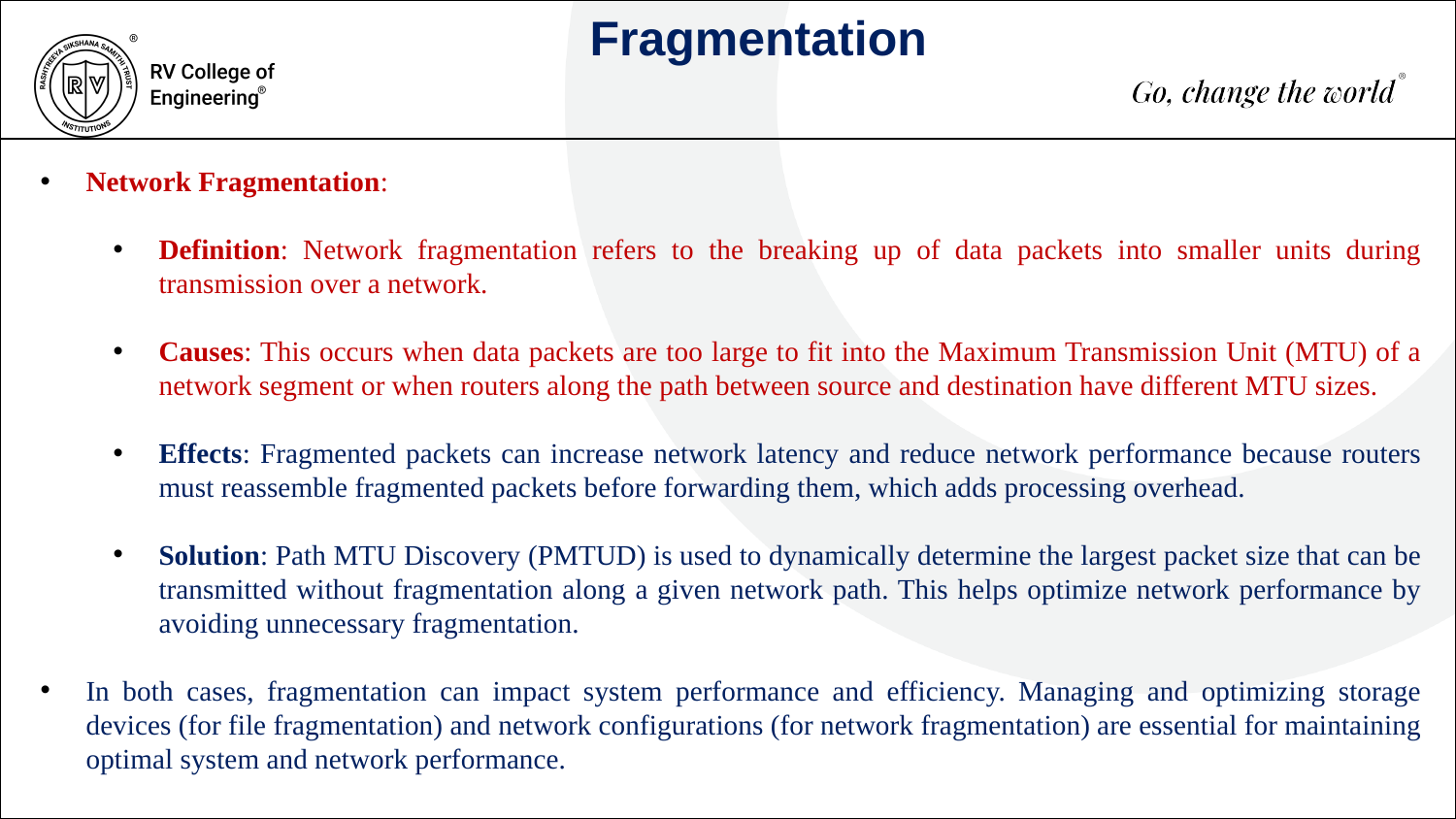

Fragmentation

Network Fragmentation:

Definition: Network fragmentation refers to the breaking up of data packets into smaller units during transmission over a network.

Causes: This occurs when data packets are too large to fit into the Maximum Transmission Unit (MTU) of a network segment or when routers along the path between source and destination have different MTU sizes.

Effects: Fragmented packets can increase network latency and reduce network performance because routers must reassemble fragmented packets before forwarding them, which adds processing overhead.

Solution: Path MTU Discovery (PMTUD) is used to dynamically determine the largest packet size that can be transmitted without fragmentation along a given network path. This helps optimize network performance by avoiding unnecessary fragmentation.

In both cases, fragmentation can impact system performance and efficiency. Managing and optimizing storage devices (for file fragmentation) and network configurations (for network fragmentation) are essential for maintaining optimal system and network performance.